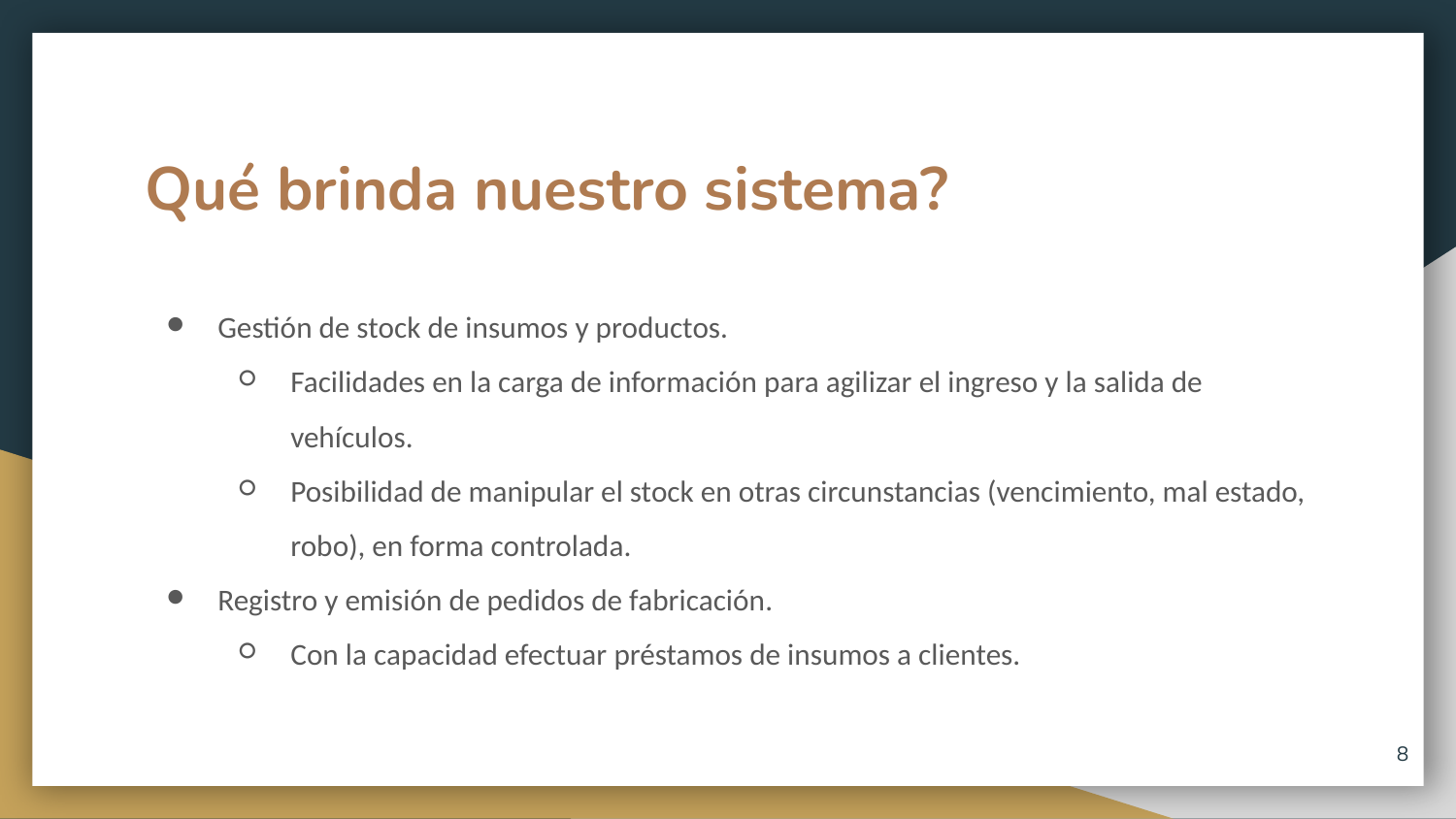

# Qué brinda nuestro sistema?
Gestión de stock de insumos y productos.
Facilidades en la carga de información para agilizar el ingreso y la salida de vehículos.
Posibilidad de manipular el stock en otras circunstancias (vencimiento, mal estado, robo), en forma controlada.
Registro y emisión de pedidos de fabricación.
Con la capacidad efectuar préstamos de insumos a clientes.
8